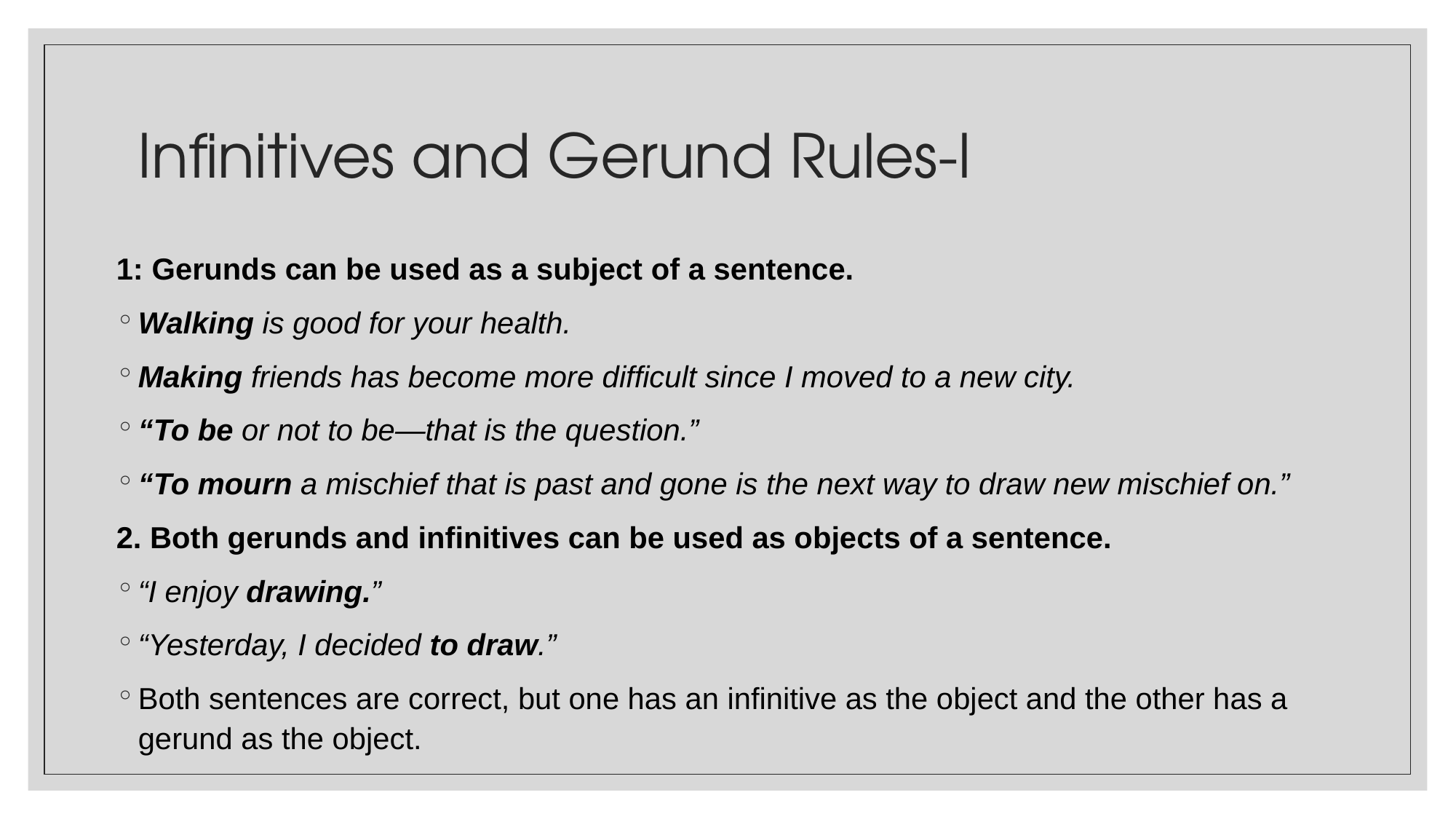

# Infinitives and Gerund Rules-I
1: Gerunds can be used as a subject of a sentence.
Walking is good for your health.
Making friends has become more difficult since I moved to a new city.
“To be or not to be—that is the question.”
“To mourn a mischief that is past and gone is the next way to draw new mischief on.”
2. Both gerunds and infinitives can be used as objects of a sentence.
“I enjoy drawing.”
“Yesterday, I decided to draw.”
Both sentences are correct, but one has an infinitive as the object and the other has a gerund as the object.